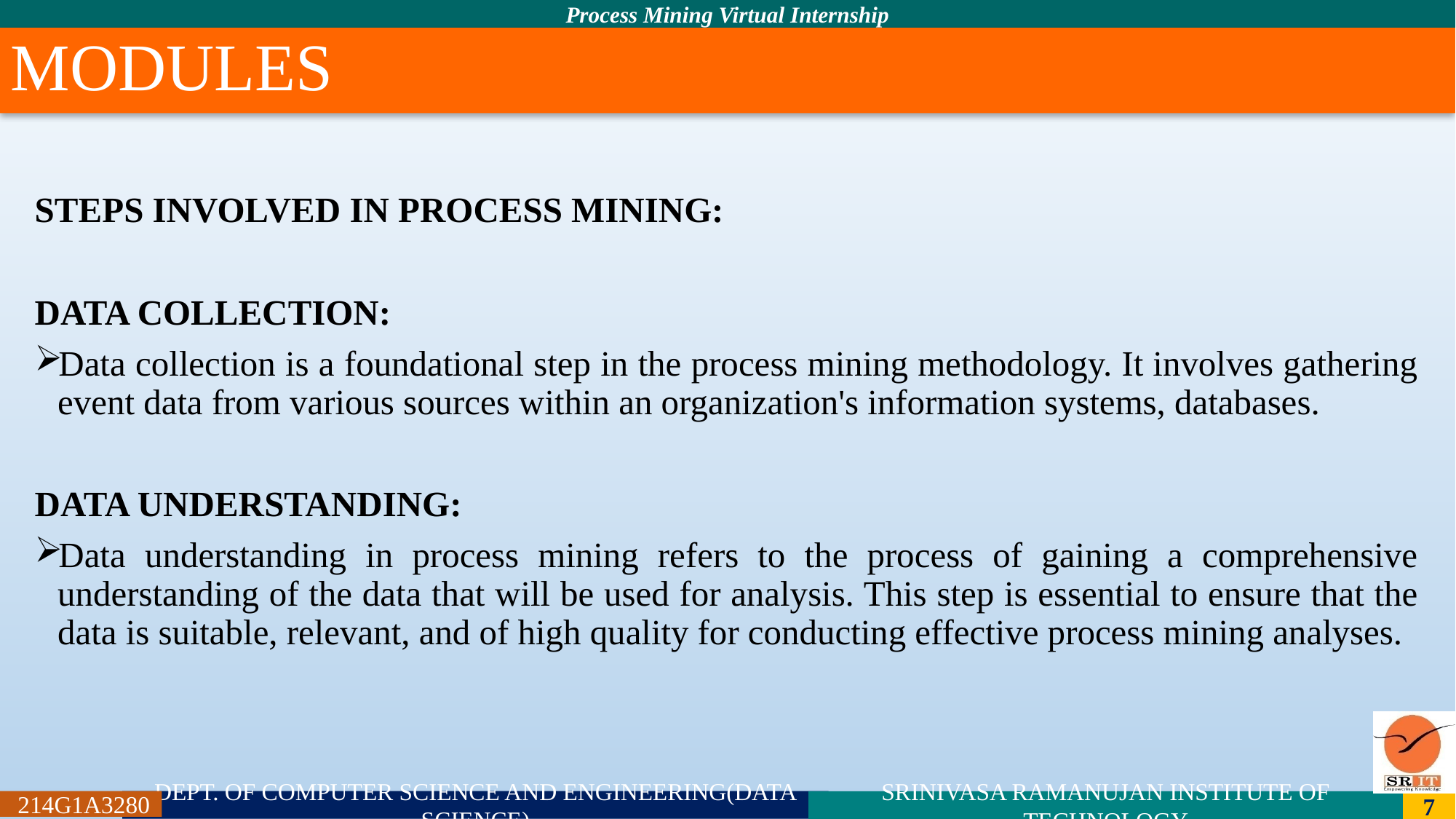

# MODULES

STEPS INVOLVED IN PROCESS MINING:

DATA COLLECTION:
Data collection is a foundational step in the process mining methodology. It involves gathering event data from various sources within an organization's information systems, databases.

DATA UNDERSTANDING:
Data understanding in process mining refers to the process of gaining a comprehensive understanding of the data that will be used for analysis. This step is essential to ensure that the data is suitable, relevant, and of high quality for conducting effective process mining analyses.